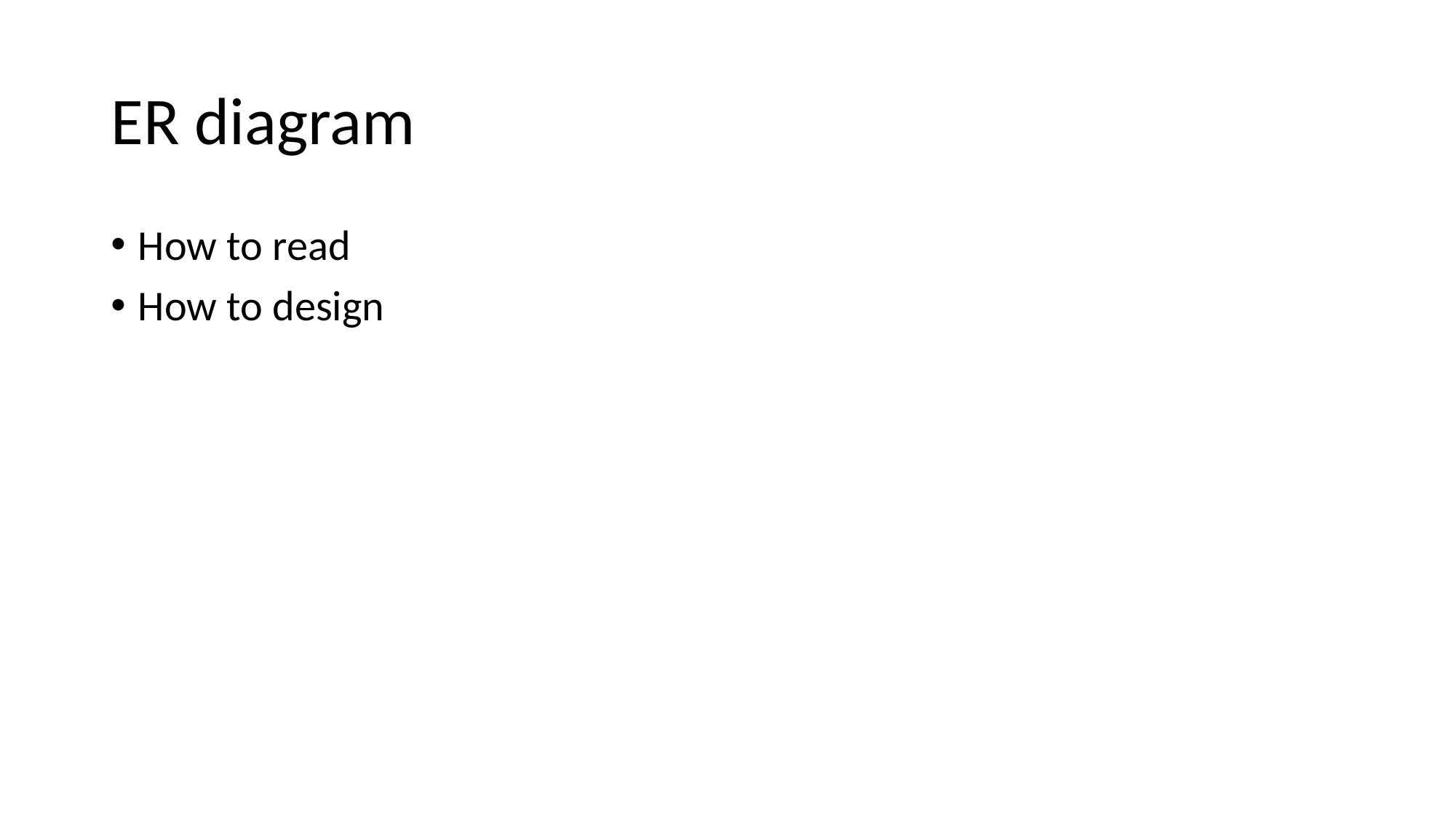

# ER diagram
How to read
How to design